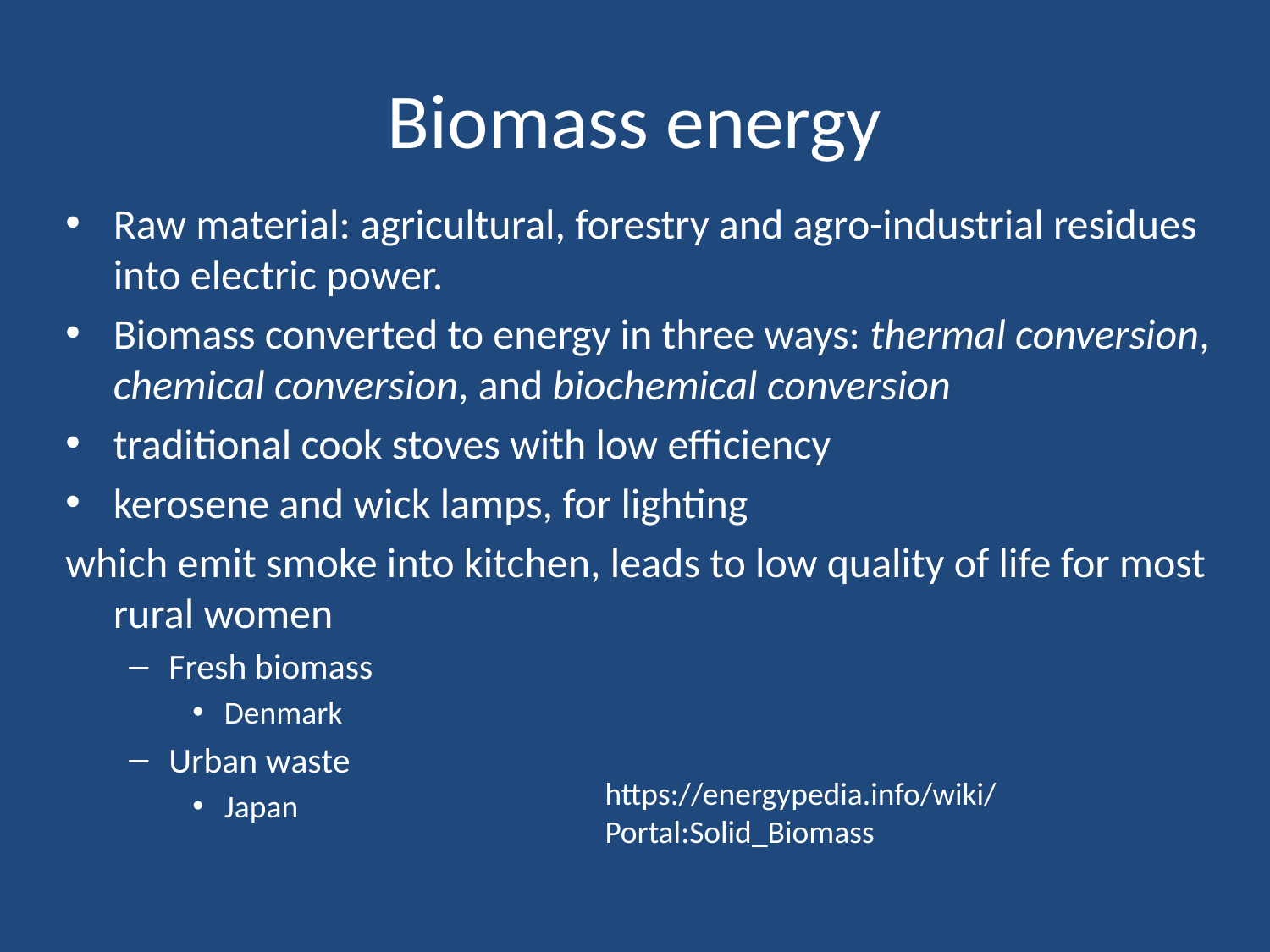

# Biomass energy
Raw material: agricultural, forestry and agro-industrial residues into electric power.
Biomass converted to energy in three ways: thermal conversion, chemical conversion, and biochemical conversion
traditional cook stoves with low efficiency
kerosene and wick lamps, for lighting
which emit smoke into kitchen, leads to low quality of life for most rural women
Fresh biomass
Denmark
Urban waste
Japan
https://energypedia.info/wiki/Portal:Solid_Biomass